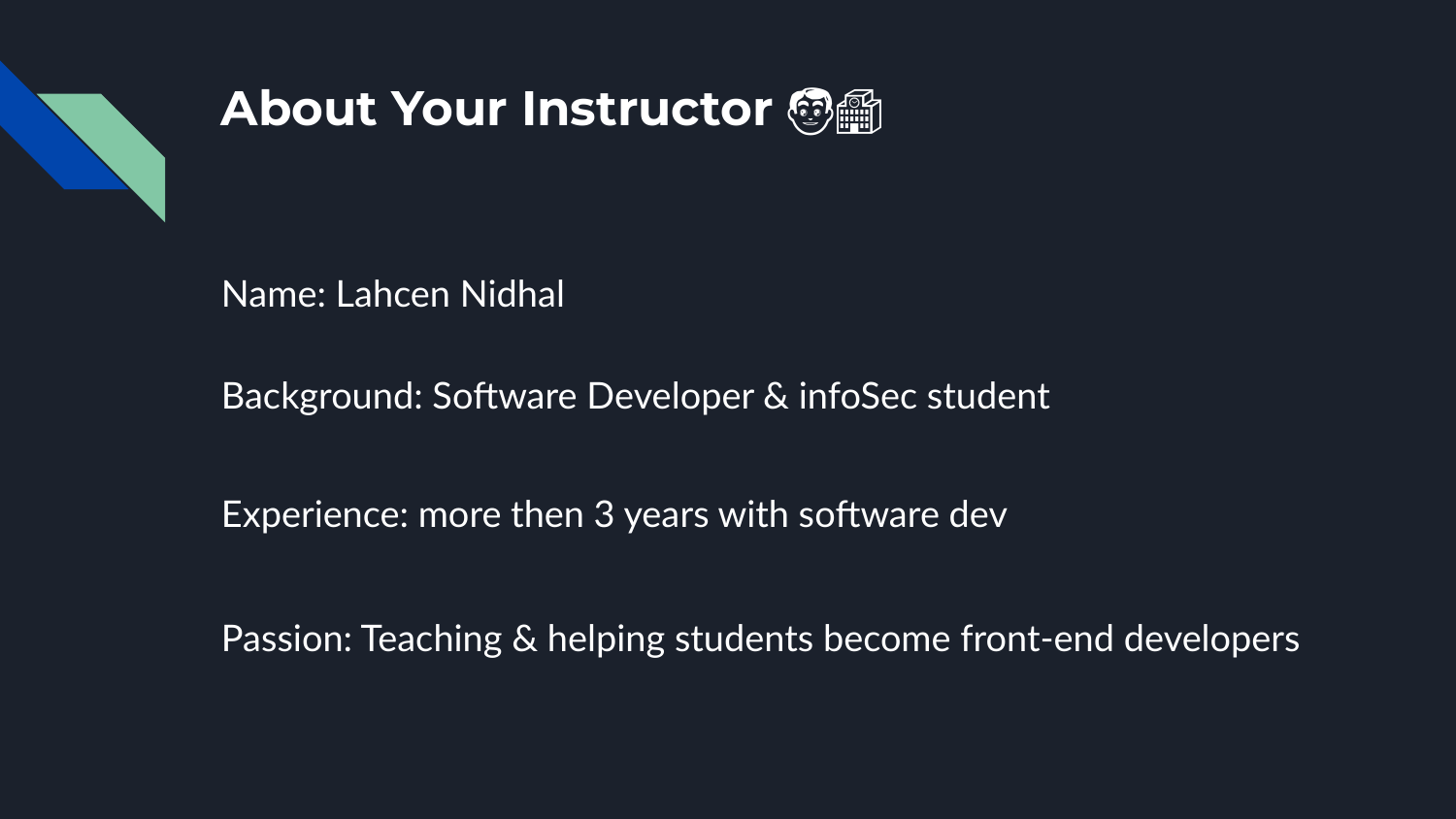

# About Your Instructor 👨‍🏫
Name: Lahcen Nidhal
Background: Software Developer & infoSec student
Experience: more then 3 years with software dev
Passion: Teaching & helping students become front-end developers